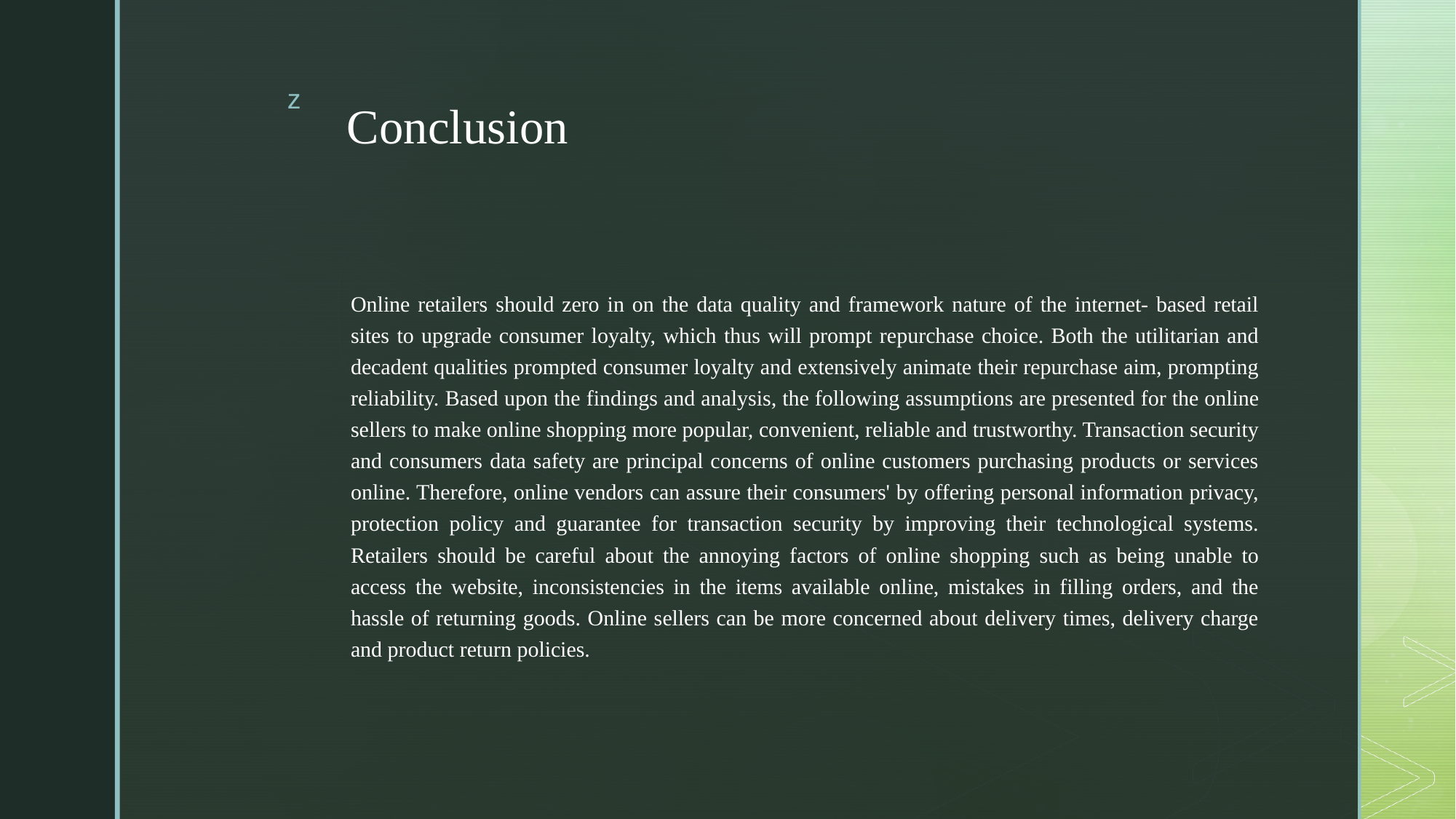

# Conclusion
Online retailers should zero in on the data quality and framework nature of the internet- based retail sites to upgrade consumer loyalty, which thus will prompt repurchase choice. Both the utilitarian and decadent qualities prompted consumer loyalty and extensively animate their repurchase aim, prompting reliability. Based upon the findings and analysis, the following assumptions are presented for the online sellers to make online shopping more popular, convenient, reliable and trustworthy. Transaction security and consumers data safety are principal concerns of online customers purchasing products or services online. Therefore, online vendors can assure their consumers' by offering personal information privacy, protection policy and guarantee for transaction security by improving their technological systems. Retailers should be careful about the annoying factors of online shopping such as being unable to access the website, inconsistencies in the items available online, mistakes in filling orders, and the hassle of returning goods. Online sellers can be more concerned about delivery times, delivery charge and product return policies.